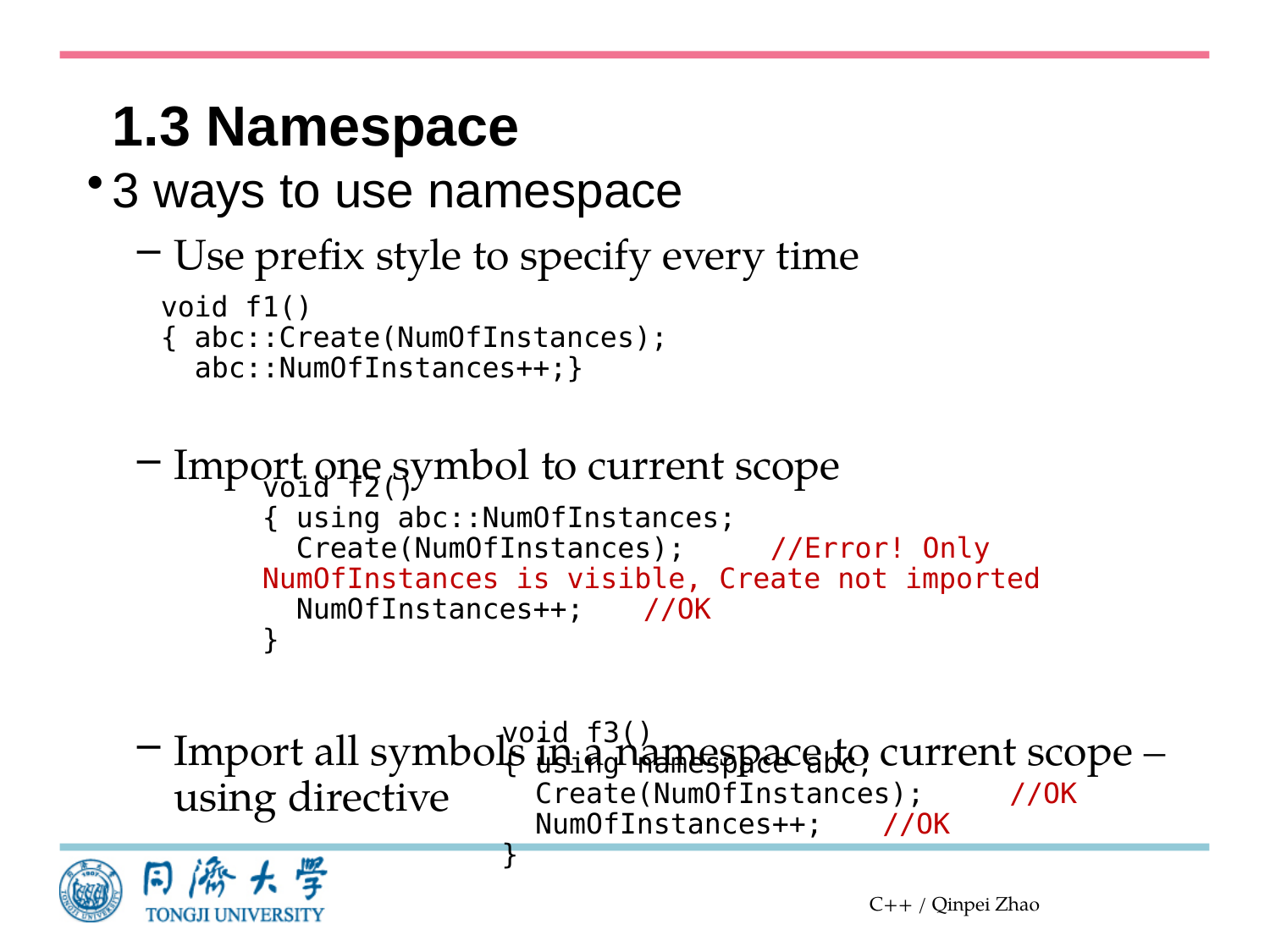

# 1.3 Namespace
3 ways to use namespace
Use prefix style to specify every time

Import one symbol to current scope

Import all symbols in a namespace to current scope – using directive
void f1()
{ abc::Create(NumOfInstances);
  abc::NumOfInstances++;}
void f2()
{ using abc::NumOfInstances;
  Create(NumOfInstances);	//Error! Only NumOfInstances is visible, Create not imported
  NumOfInstances++;   	//OK
}
void f3()
{ using namespace abc;
  Create(NumOfInstances);	//OK
  NumOfInstances++;   	//OK
}
C++ / Qinpei Zhao